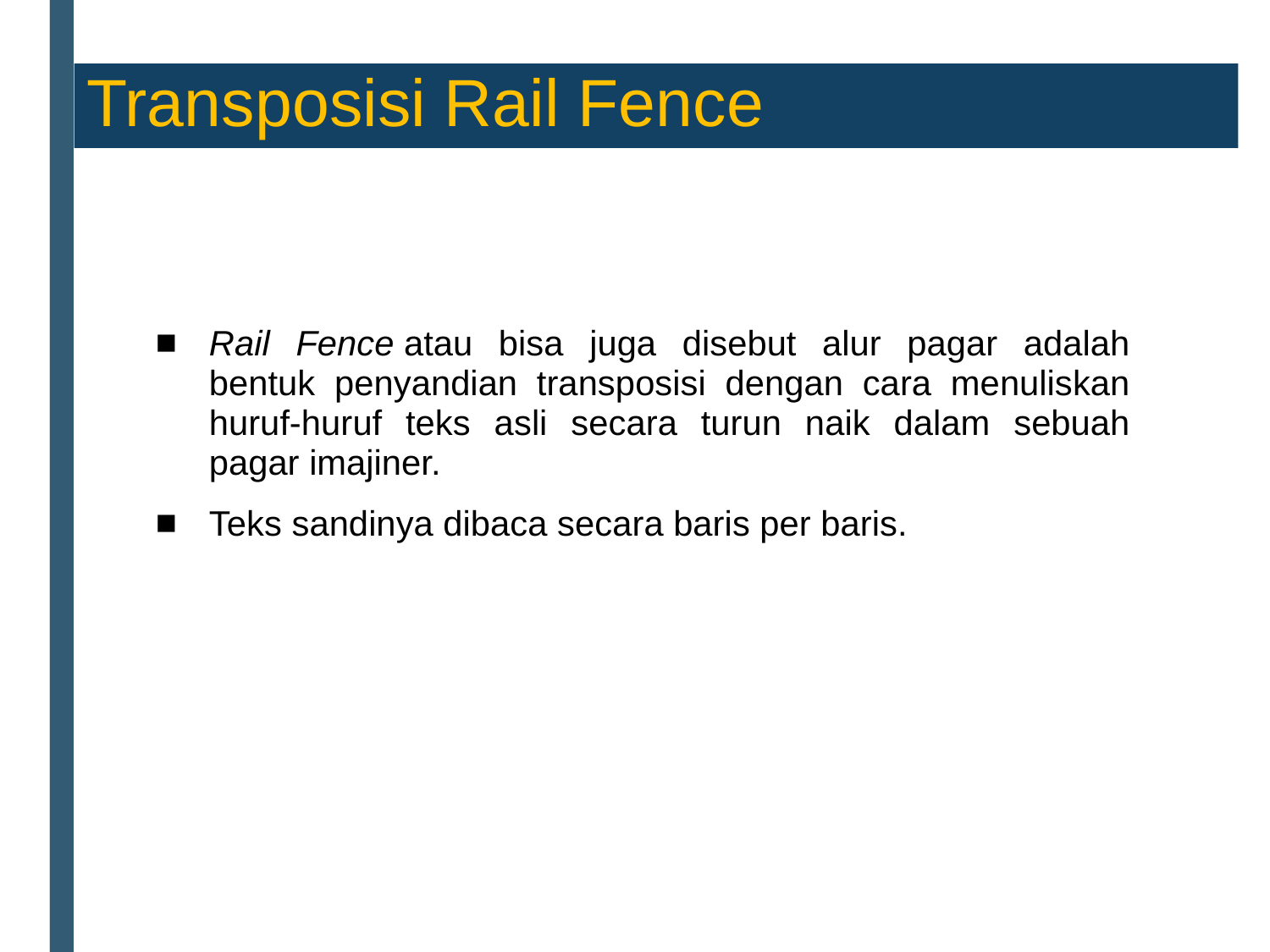

Transposisi Rail Fence
Rail Fence atau bisa juga disebut alur pagar adalah bentuk penyandian transposisi dengan cara menuliskan huruf-huruf teks asli secara turun naik dalam sebuah pagar imajiner.
Teks sandinya dibaca secara baris per baris.